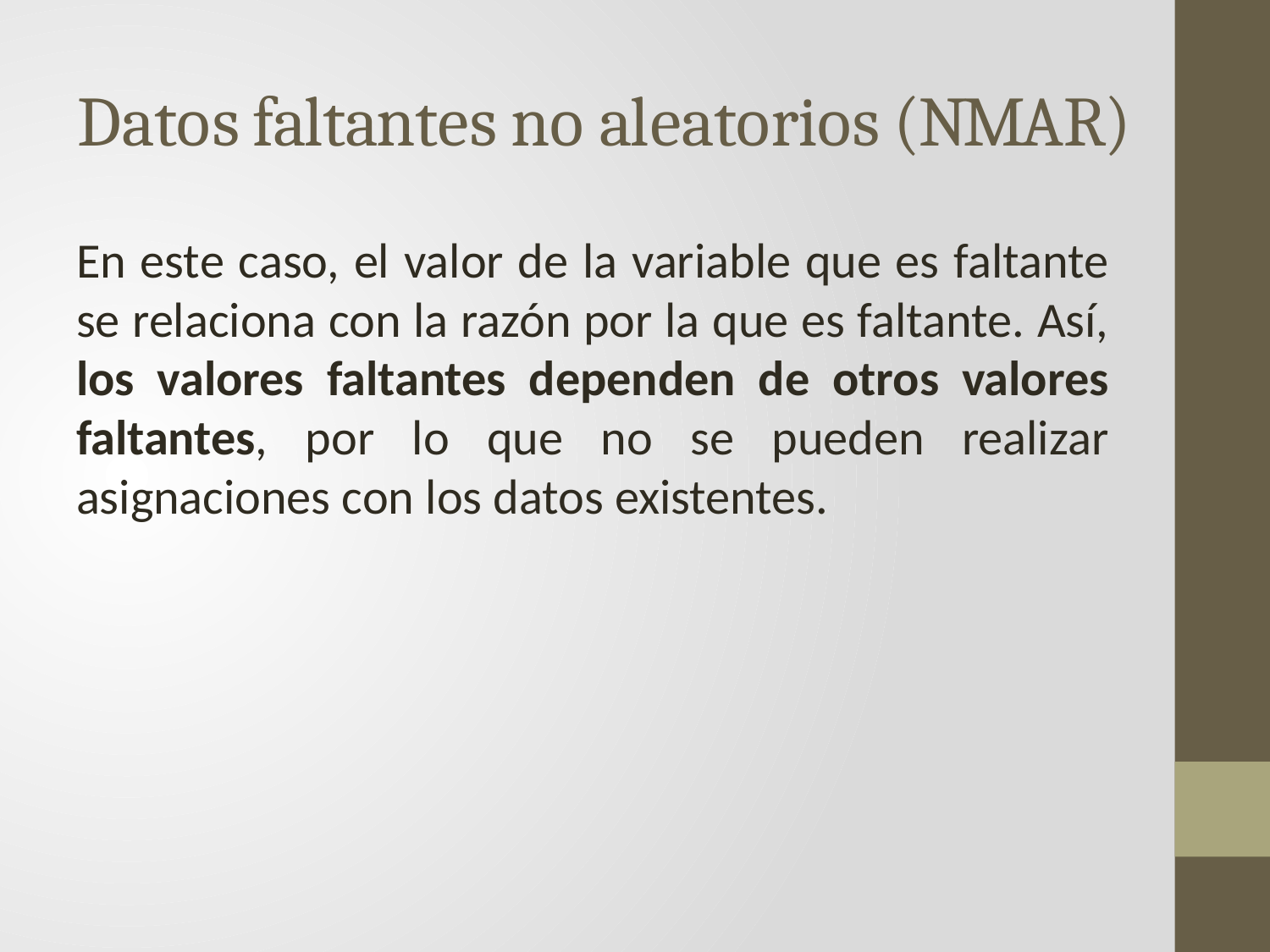

# Datos faltantes no aleatorios (NMAR)
En este caso, el valor de la variable que es faltante se relaciona con la razón por la que es faltante. Así, los valores faltantes dependen de otros valores faltantes, por lo que no se pueden realizar asignaciones con los datos existentes.